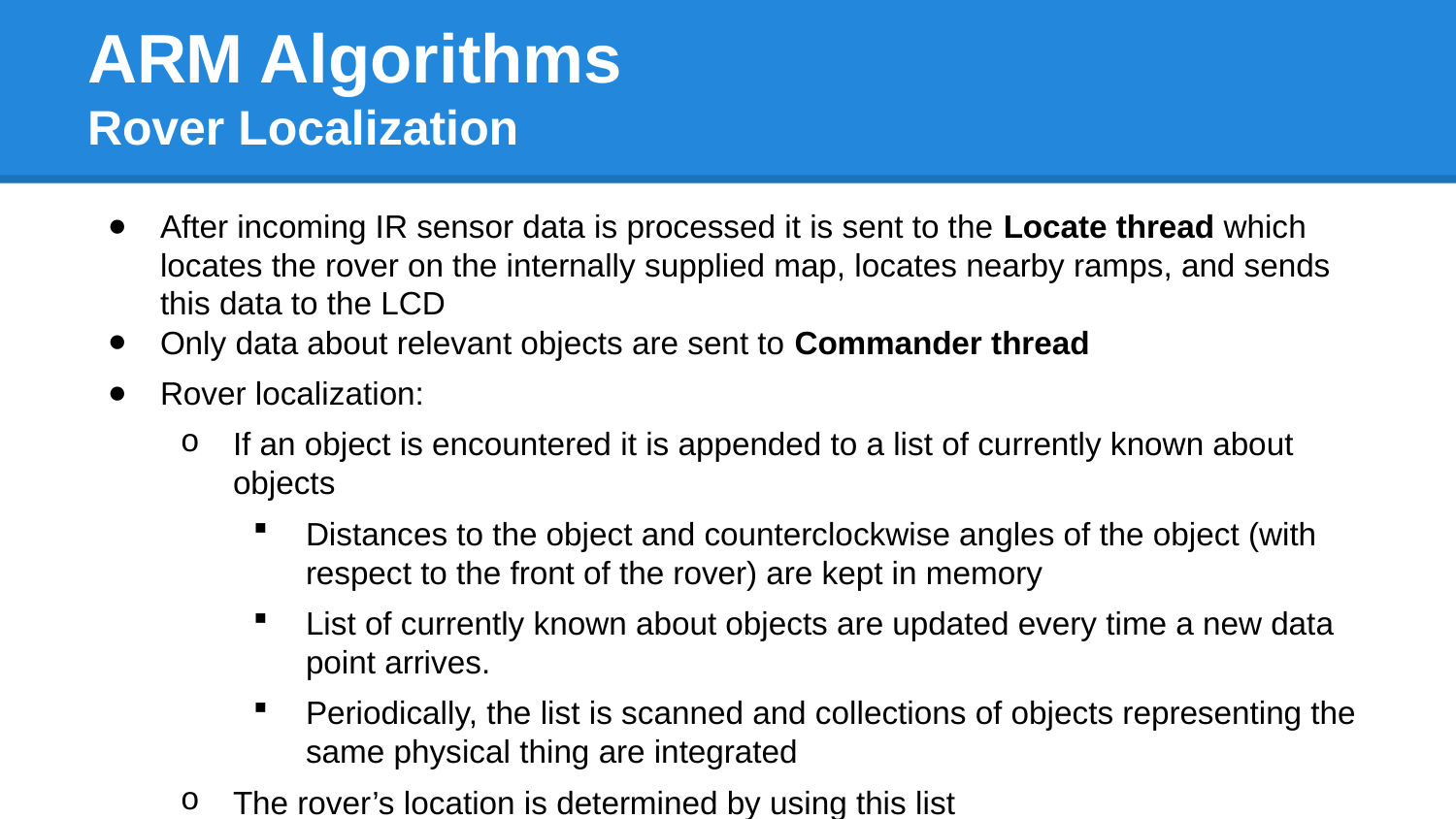

# ARM Algorithms
Rover Localization
After incoming IR sensor data is processed it is sent to the Locate thread which locates the rover on the internally supplied map, locates nearby ramps, and sends this data to the LCD
Only data about relevant objects are sent to Commander thread
Rover localization:
If an object is encountered it is appended to a list of currently known about objects
Distances to the object and counterclockwise angles of the object (with respect to the front of the rover) are kept in memory
List of currently known about objects are updated every time a new data point arrives.
Periodically, the list is scanned and collections of objects representing the same physical thing are integrated
The rover’s location is determined by using this list